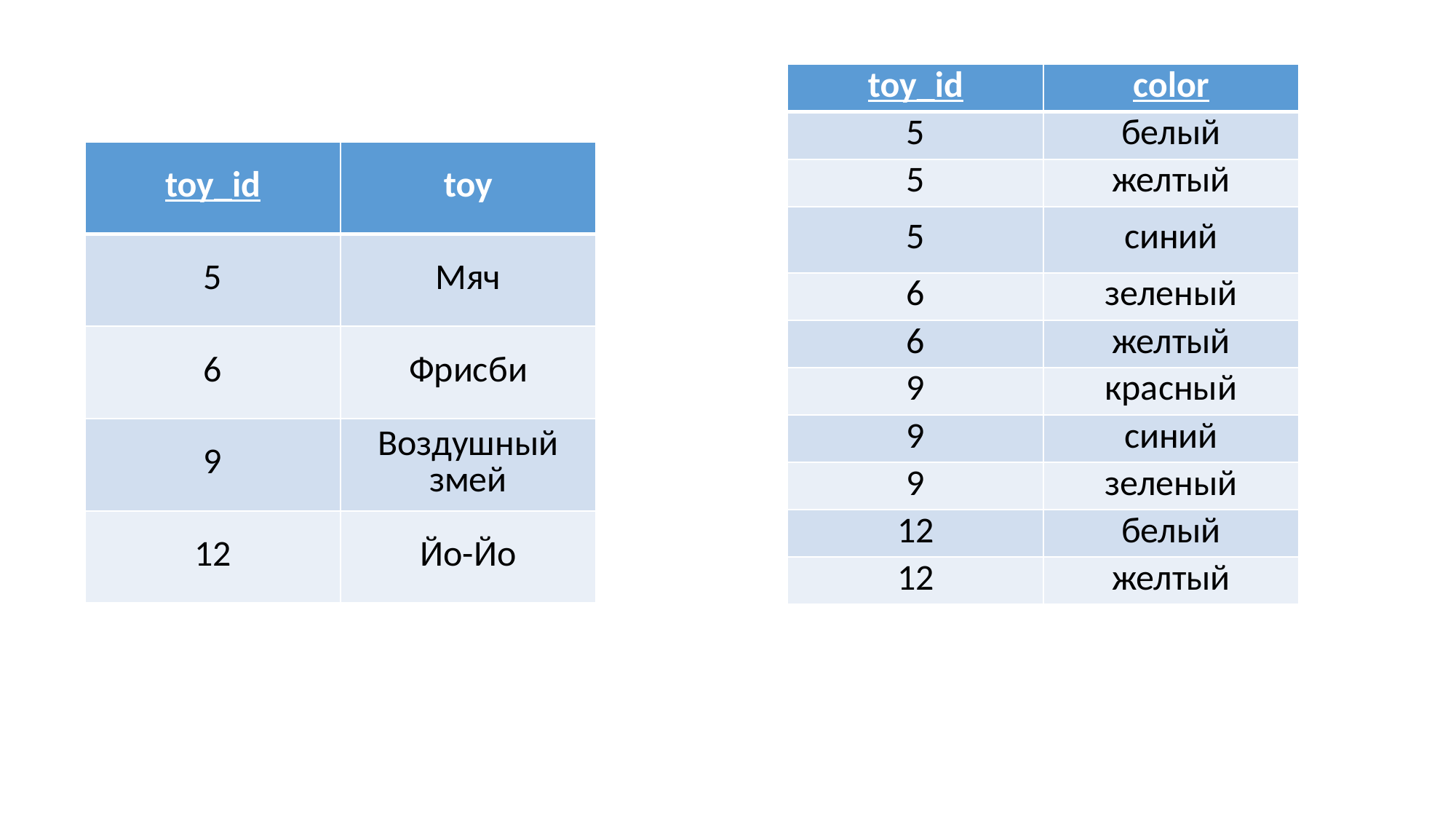

| toy\_id | color |
| --- | --- |
| 5 | белый |
| 5 | желтый |
| 5 | синий |
| 6 | зеленый |
| 6 | желтый |
| 9 | красный |
| 9 | синий |
| 9 | зеленый |
| 12 | белый |
| 12 | желтый |
| toy\_id | toy |
| --- | --- |
| 5 | Мяч |
| 6 | Фрисби |
| 9 | Воздушный змей |
| 12 | Йо-Йо |